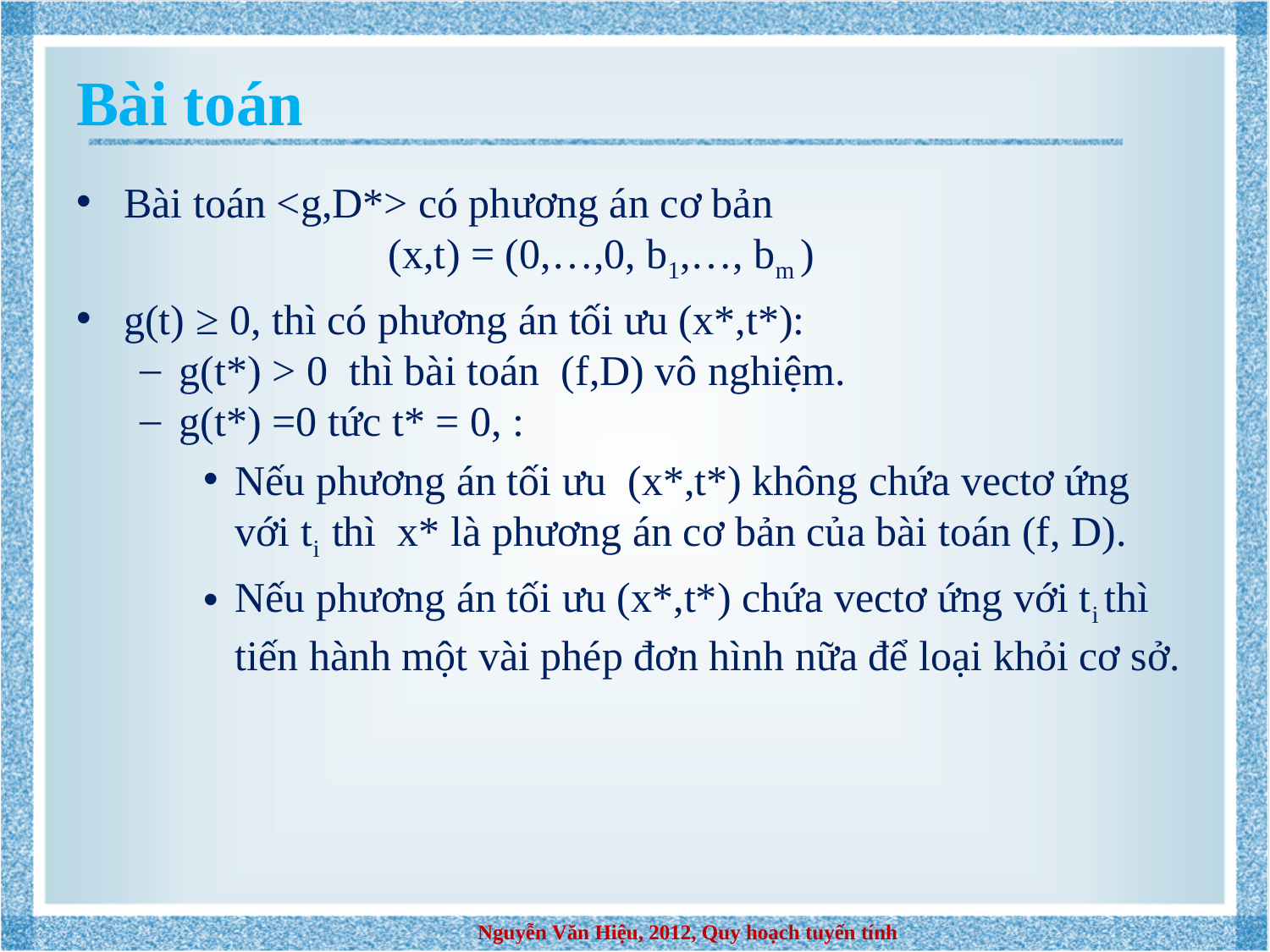

# Bài toán
Bài toán <g,D*> có phương án cơ bản
                         (x,t) = (0,…,0, b1,…, bm )
g(t) ≥ 0, thì có phương án tối ưu (x*,t*):
g(t*) > 0  thì bài toán  (f,D) vô nghiệm.
g(t*) =0 tức t* = 0, :
Nếu phương án tối ưu  (x*,t*) không chứa vectơ ứng với ti  thì  x* là phương án cơ bản của bài toán (f, D).
Nếu phương án tối ưu (x*,t*) chứa vectơ ứng với ti thì tiến hành một vài phép đơn hình nữa để loại khỏi cơ sở.

Nguyễn Văn Hiệu, 2012, Quy hoạch tuyến tính